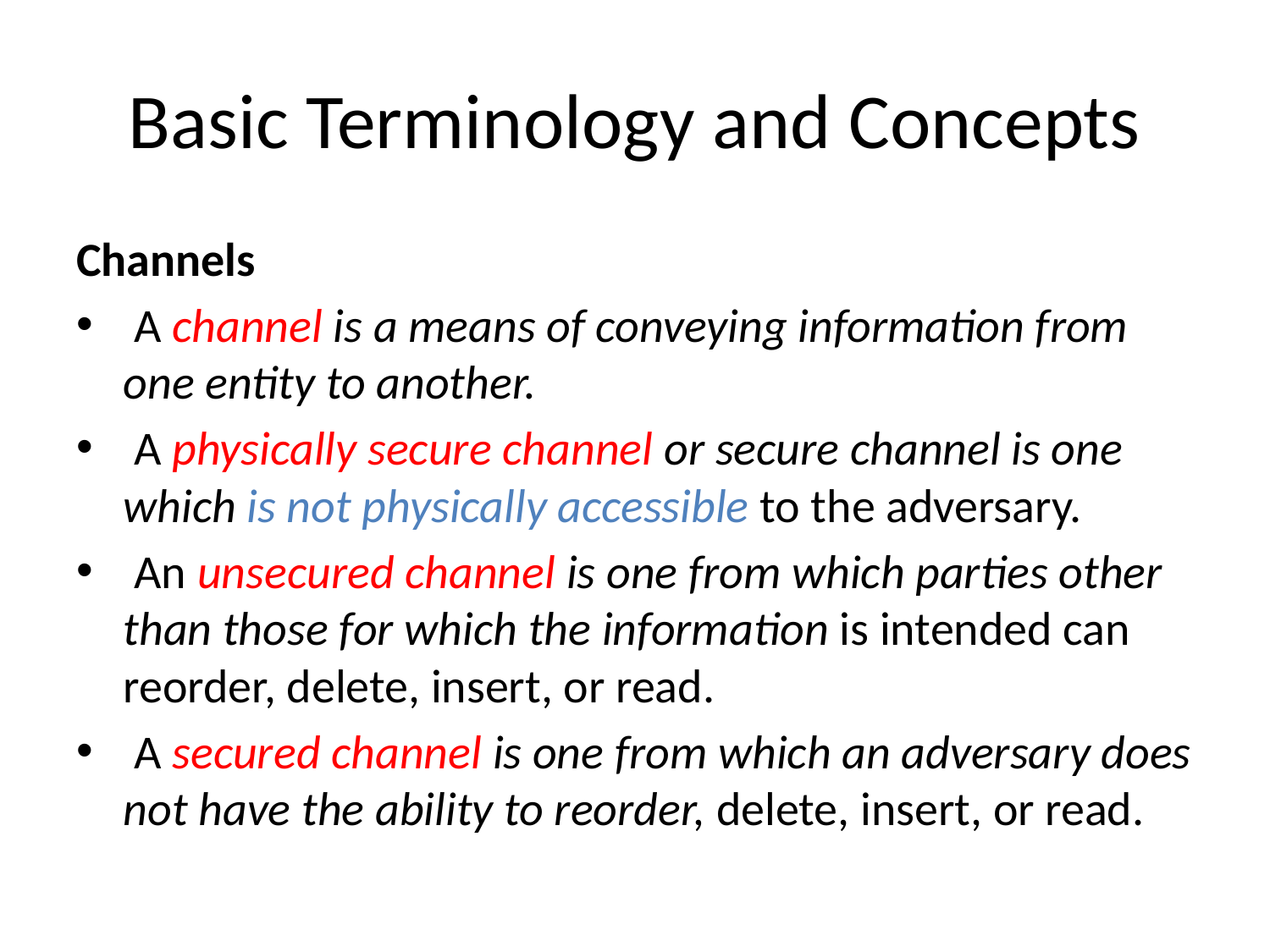

# Basic Terminology and Concepts
Channels
 A channel is a means of conveying information from one entity to another.
 A physically secure channel or secure channel is one which is not physically accessible to the adversary.
 An unsecured channel is one from which parties other than those for which the information is intended can reorder, delete, insert, or read.
 A secured channel is one from which an adversary does not have the ability to reorder, delete, insert, or read.